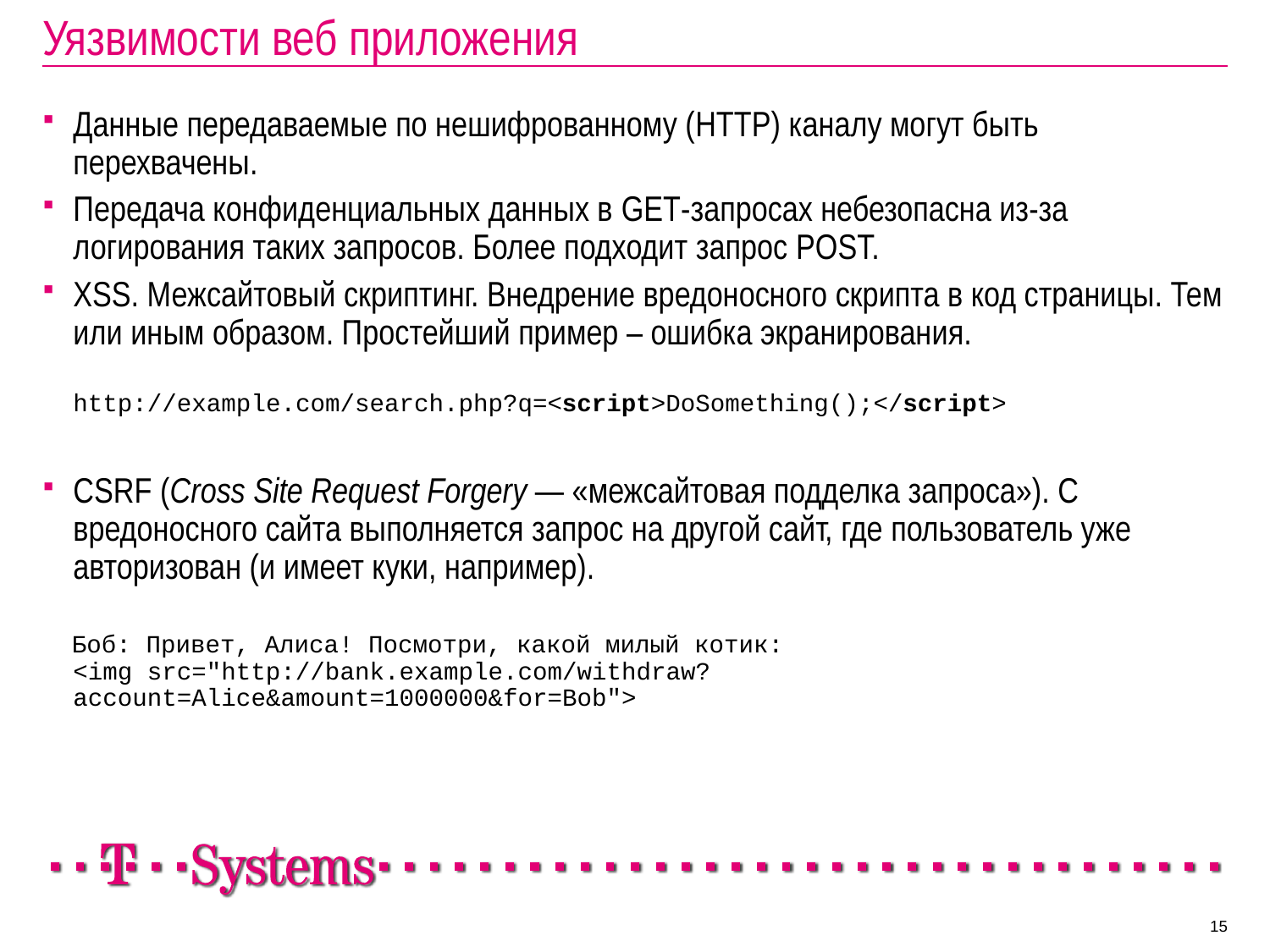

# Уязвимости веб приложения
Данные передаваемые по нешифрованному (HTTP) каналу могут быть перехвачены.
Передача конфиденциальных данных в GET-запросах небезопасна из-за логирования таких запросов. Более подходит запрос POST.
XSS. Межсайтовый скриптинг. Внедрение вредоносного скрипта в код страницы. Тем или иным образом. Простейший пример – ошибка экранирования.
http://example.com/search.php?q=<script>DoSomething();</script>

CSRF (Сross Site Request Forgery — «межсайтовая подделка запроса»). С вредоносного сайта выполняется запрос на другой сайт, где пользователь уже авторизован (и имеет куки, например).
  Боб: Привет, Алиса! Посмотри, какой милый котик:
<img src="http://bank.example.com/withdraw?account=Alice&amount=1000000&for=Bob">
15